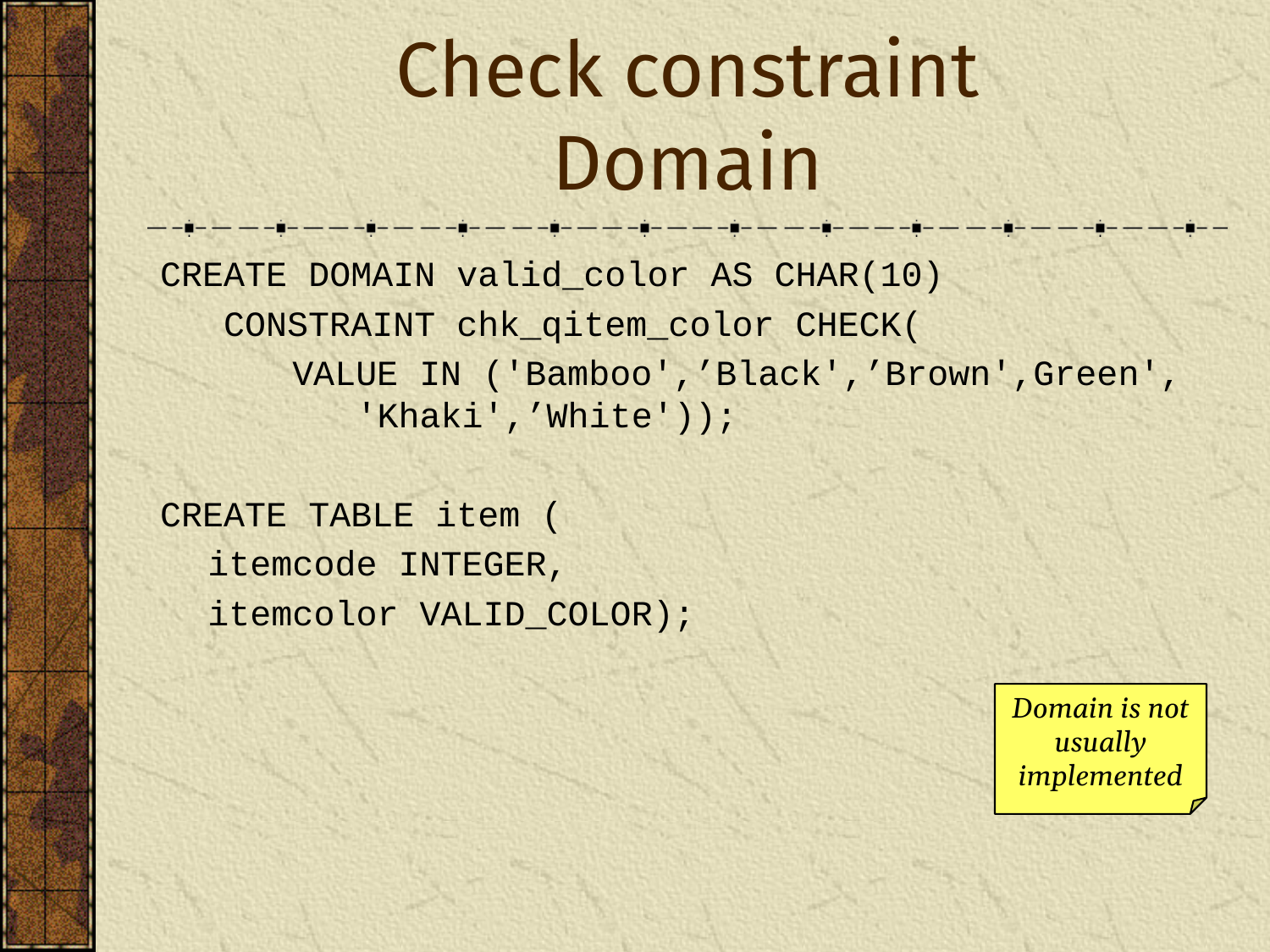

# Check constraint Domain
CREATE DOMAIN valid_color AS CHAR(10)
   CONSTRAINT chk_qitem_color CHECK(
	    VALUE IN ('Bamboo',’Black',’Brown',Green',         'Khaki',’White'));

CREATE TABLE item (
	itemcode INTEGER,
	itemcolor VALID_COLOR);
Domain is not usually implemented